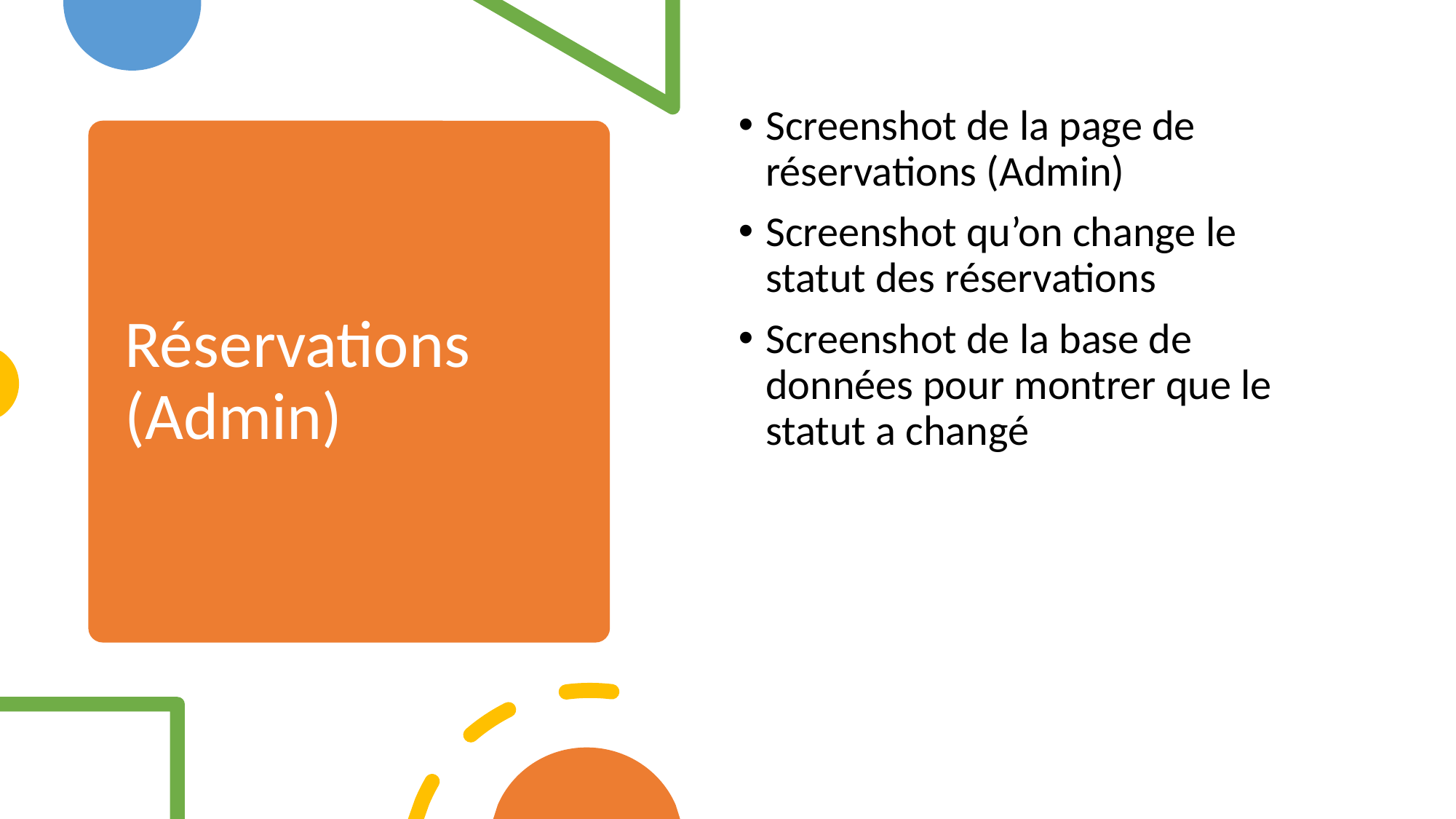

Screenshot de la page de réservations (Admin)
Screenshot qu’on change le statut des réservations
Screenshot de la base de données pour montrer que le statut a changé

# Réservations (Admin)